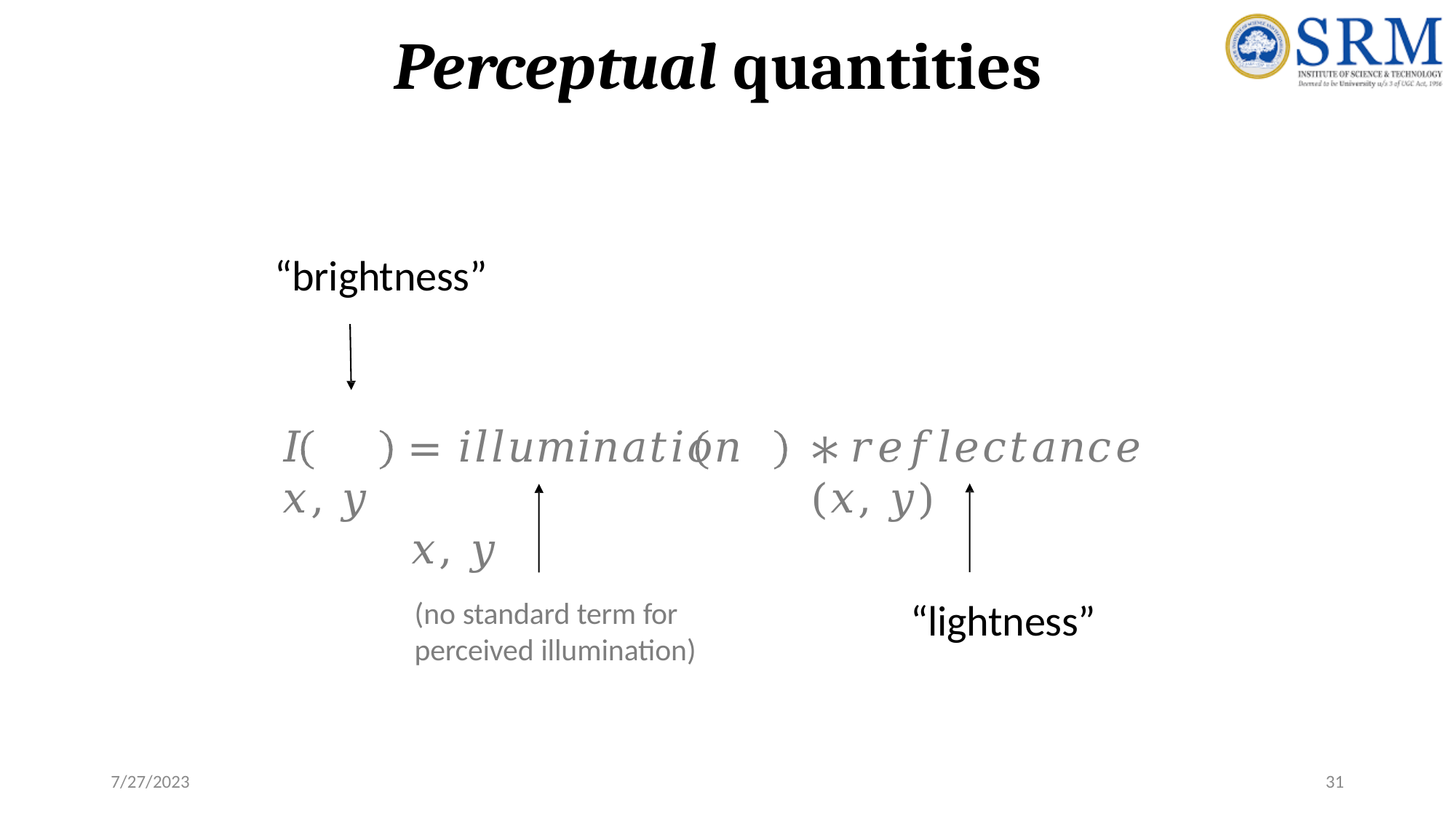

# Perceptual quantities
“brightness”

𝐼	𝑥, 𝑦
= 𝑖𝑙𝑙𝑢𝑚𝑖𝑛𝑎𝑡𝑖𝑜𝑛	𝑥, 𝑦
∗	𝑟𝑒𝑓𝑙𝑒𝑐𝑡𝑎𝑛𝑐𝑒 (𝑥, 𝑦)

“lightness”
(no standard term for
perceived illumination)
7/27/2023
31